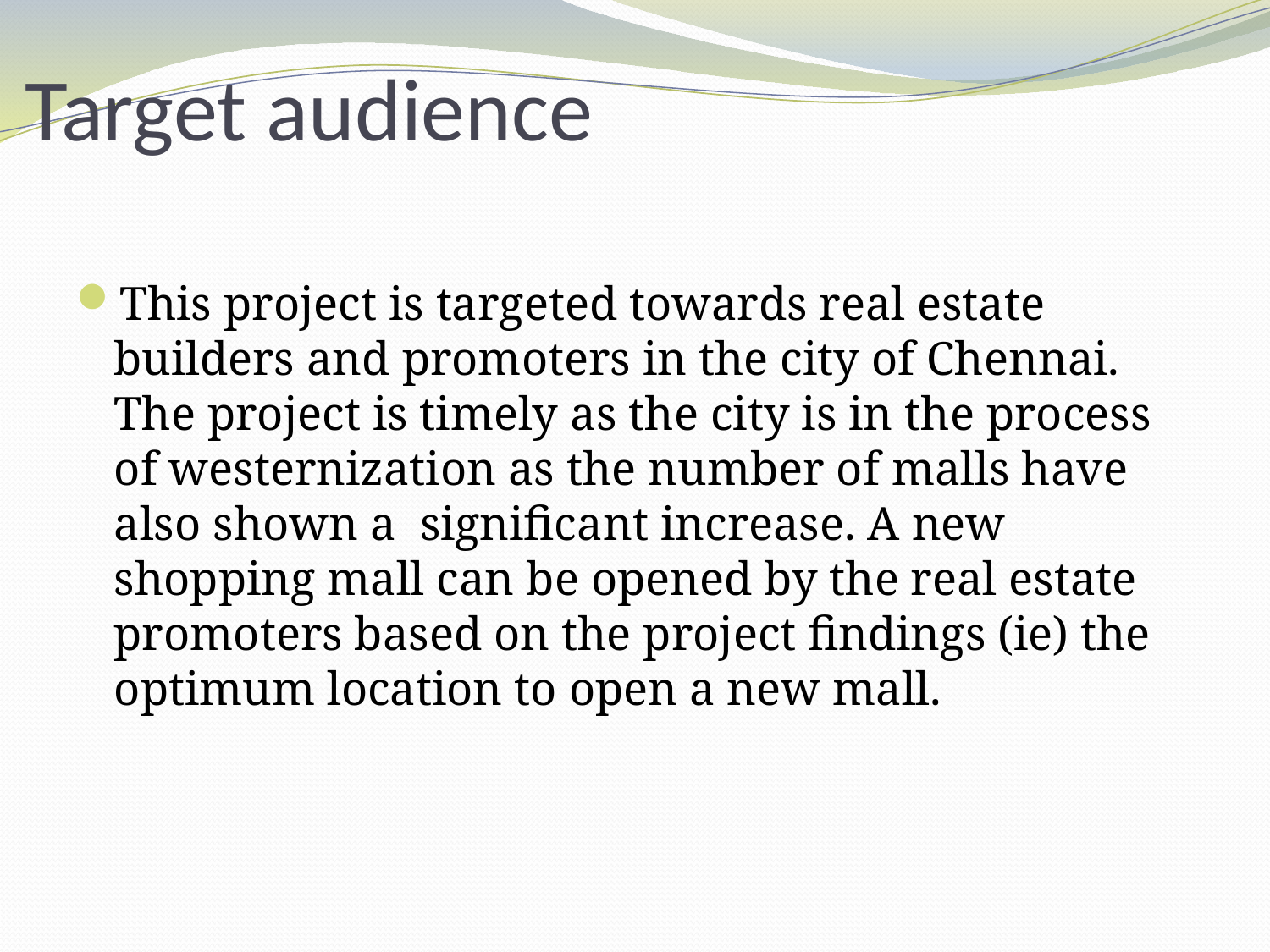

# Target audience
This project is targeted towards real estate builders and promoters in the city of Chennai. The project is timely as the city is in the process of westernization as the number of malls have also shown a  significant increase. A new shopping mall can be opened by the real estate promoters based on the project findings (ie) the optimum location to open a new mall.